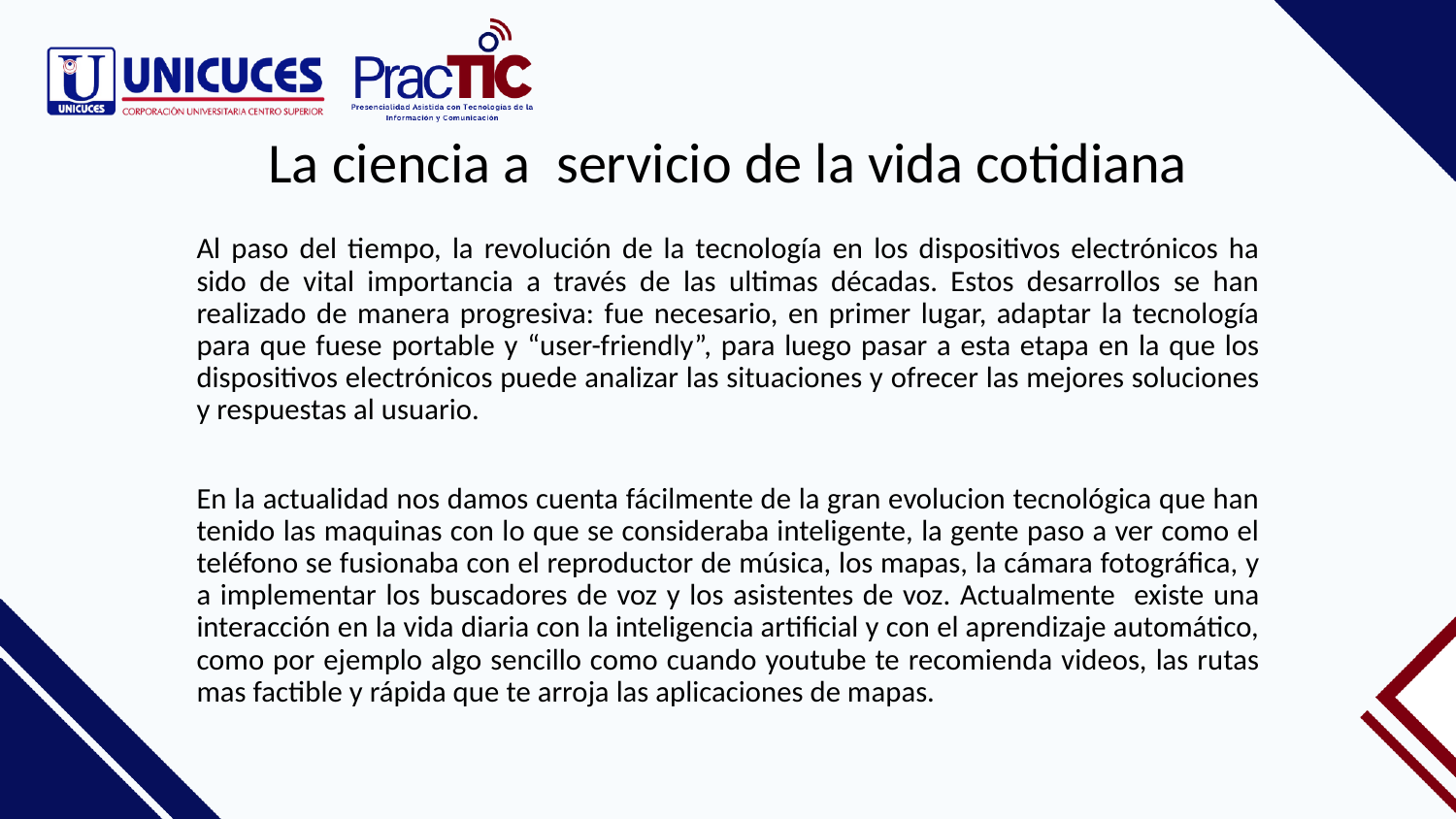

# La ciencia a  servicio de la vida cotidiana
Al paso del tiempo, la revolución de la tecnología en los dispositivos electrónicos ha sido de vital importancia a través de las ultimas décadas. Estos desarrollos se han realizado de manera progresiva: fue necesario, en primer lugar, adaptar la tecnología para que fuese portable y “user-friendly”, para luego pasar a esta etapa en la que los dispositivos electrónicos puede analizar las situaciones y ofrecer las mejores soluciones y respuestas al usuario.

En la actualidad nos damos cuenta fácilmente de la gran evolucion tecnológica que han tenido las maquinas con lo que se consideraba inteligente, la gente paso a ver como el teléfono se fusionaba con el reproductor de música, los mapas, la cámara fotográfica, y a implementar los buscadores de voz y los asistentes de voz. Actualmente  existe una interacción en la vida diaria con la inteligencia artificial y con el aprendizaje automático, como por ejemplo algo sencillo como cuando youtube te recomienda videos, las rutas mas factible y rápida que te arroja las aplicaciones de mapas.